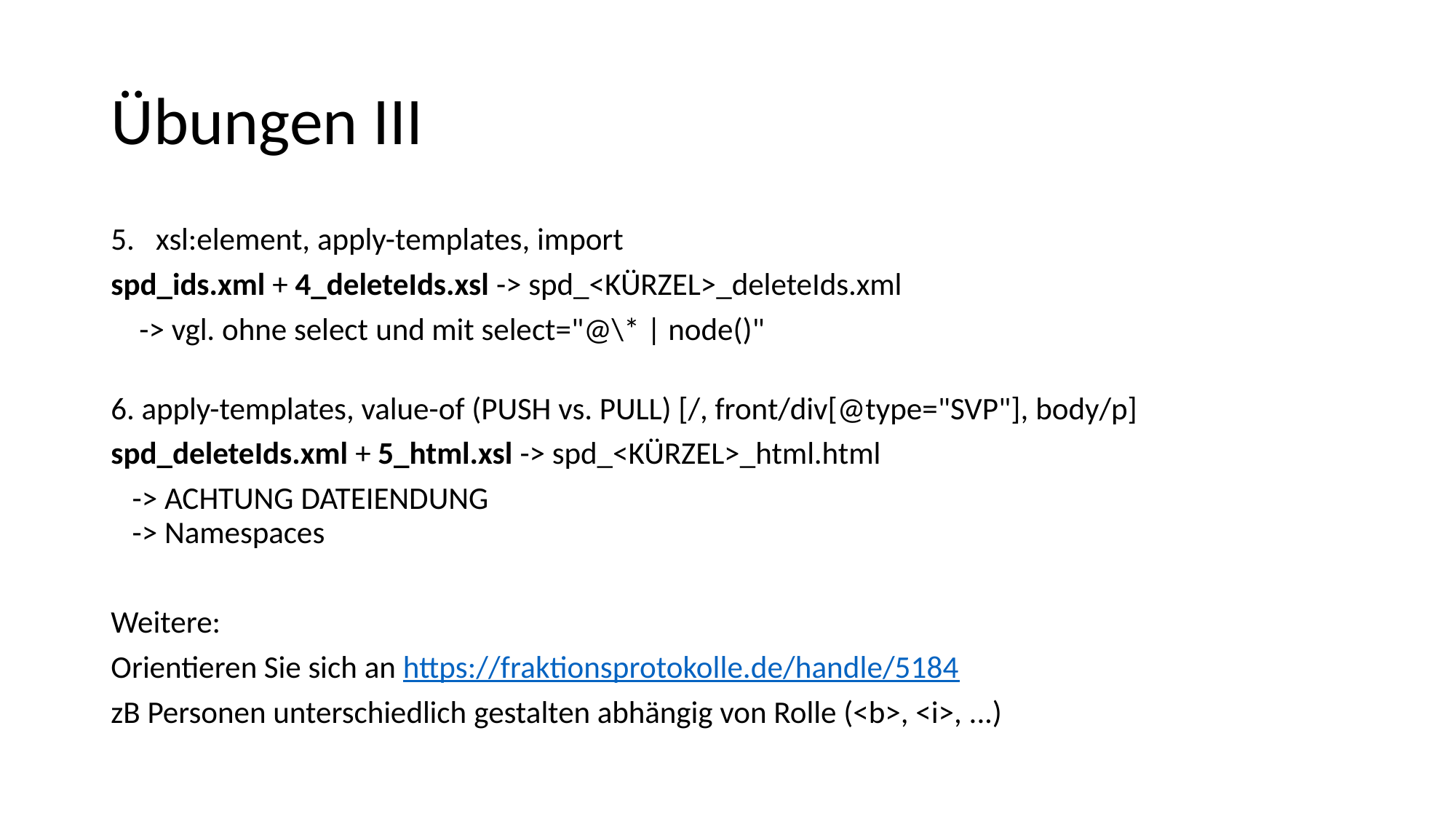

# Übungen III
5.   xsl:element, apply-templates, import
spd_ids.xml + 4_deleteIds.xsl -> spd_<KÜRZEL>_deleteIds.xml
    -> vgl. ohne select und mit select="@\* | node()"
6. apply-templates, value-of (PUSH vs. PULL) [/, front/div[@type="SVP"], body/p]
spd_deleteIds.xml + 5_html.xsl -> spd_<KÜRZEL>_html.html
   -> ACHTUNG DATEIENDUNG
   -> Namespaces

Weitere:
Orientieren Sie sich an https://fraktionsprotokolle.de/handle/5184
zB Personen unterschiedlich gestalten abhängig von Rolle (<b>, <i>, ...)